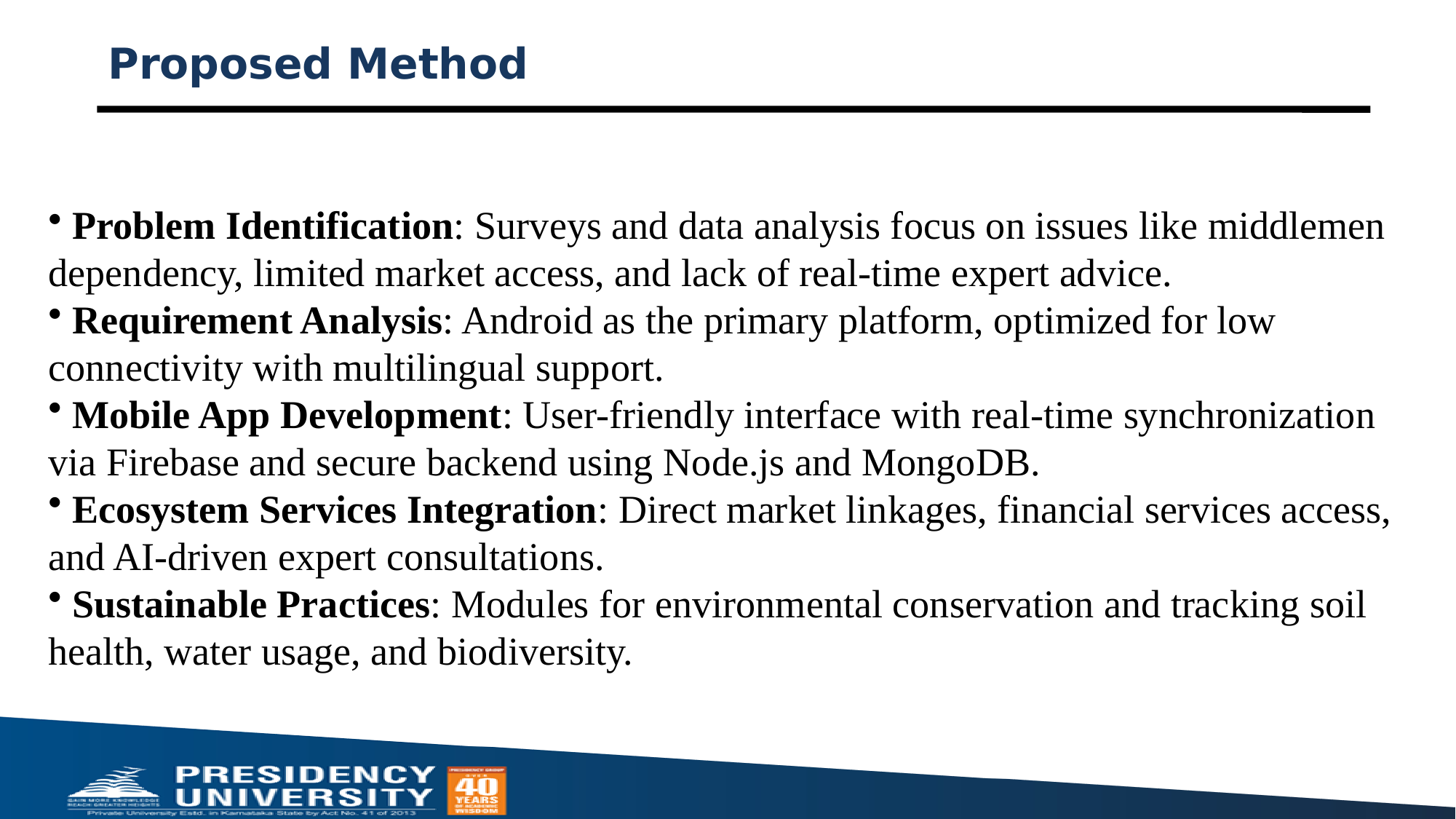

# Proposed Method
 Problem Identification: Surveys and data analysis focus on issues like middlemen dependency, limited market access, and lack of real-time expert advice.
 Requirement Analysis: Android as the primary platform, optimized for low connectivity with multilingual support.
 Mobile App Development: User-friendly interface with real-time synchronization via Firebase and secure backend using Node.js and MongoDB.
 Ecosystem Services Integration: Direct market linkages, financial services access, and AI-driven expert consultations.
 Sustainable Practices: Modules for environmental conservation and tracking soil health, water usage, and biodiversity.